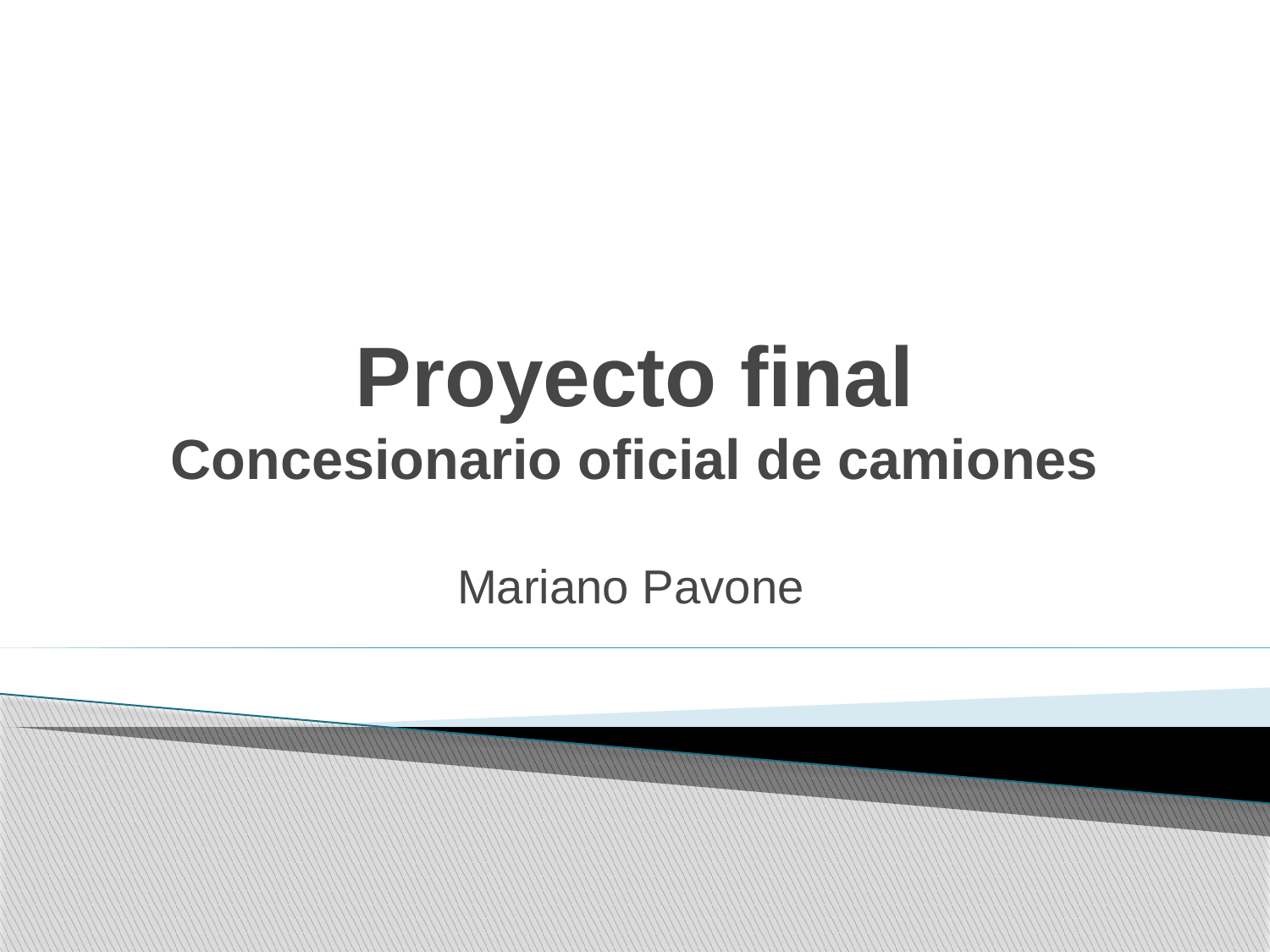

# Proyecto final Concesionario oficial de camiones
Mariano Pavone